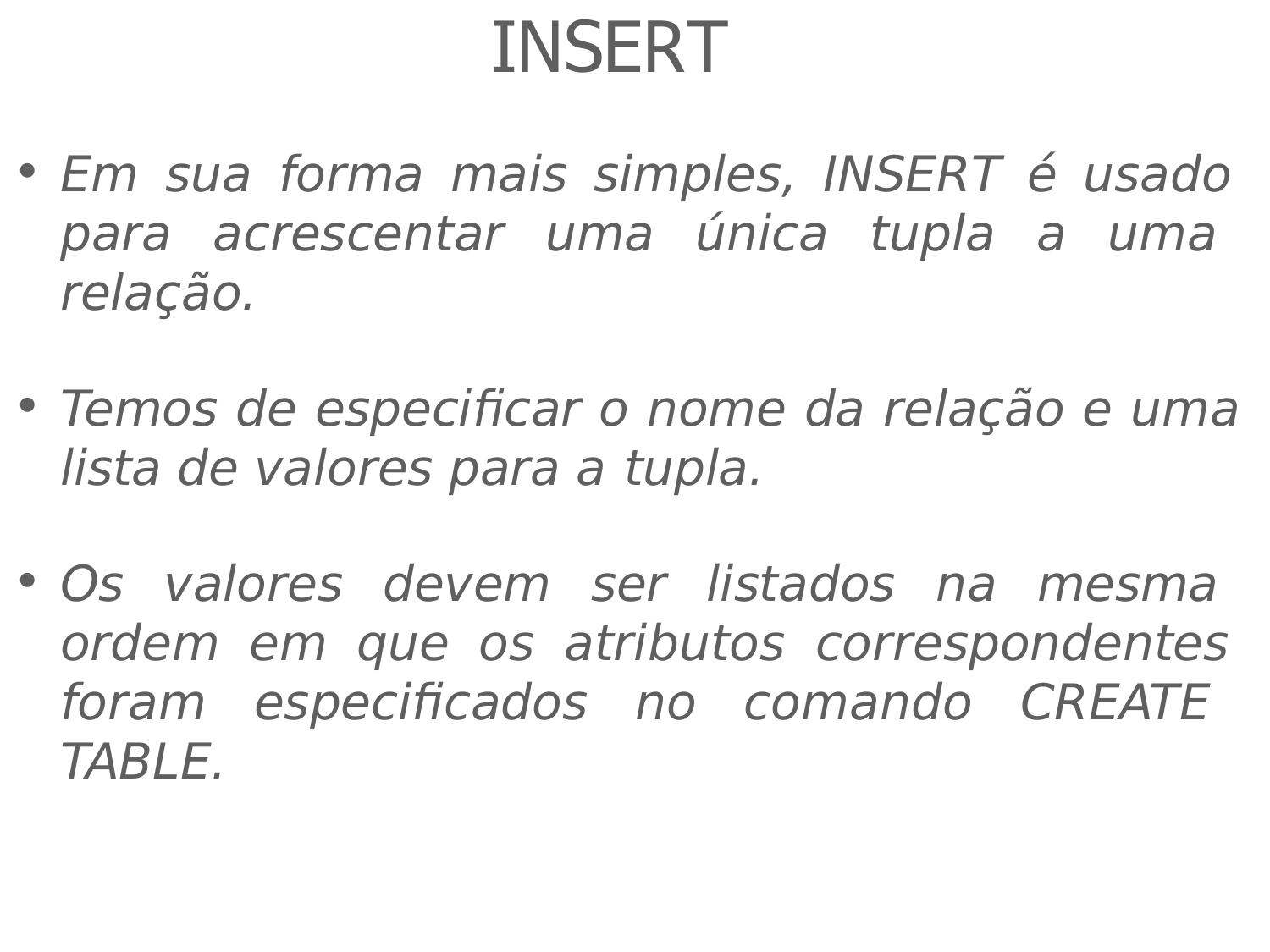

# INSERT
Em sua forma mais simples, INSERT é usado  para acrescentar uma única tupla a uma  relação.

Temos de especificar o nome da relação e uma  lista de valores para a tupla.

Os valores devem ser listados na mesma  ordem em que os atributos correspondentes  foram especificados no comando CREATE  TABLE.